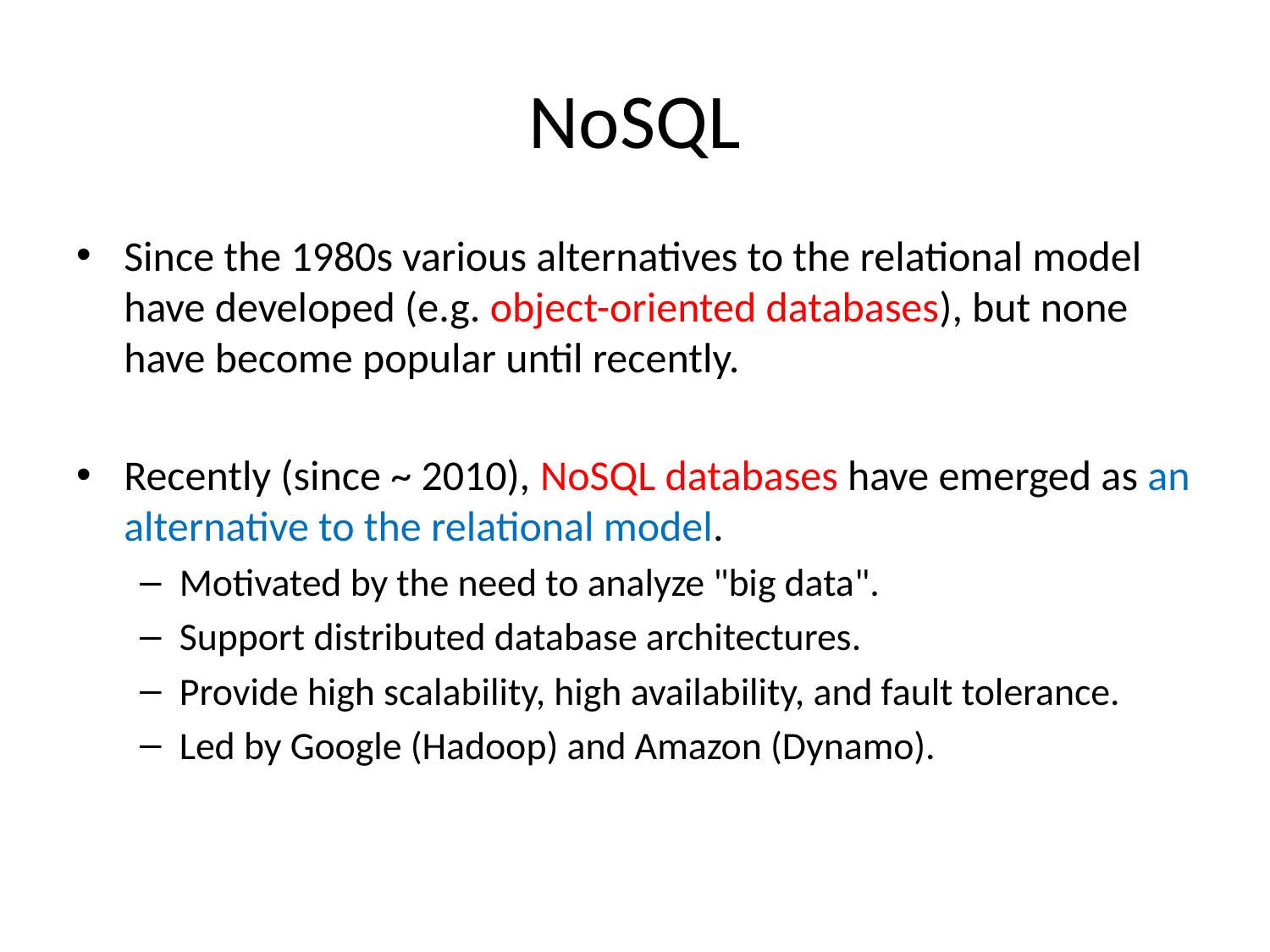

# NoSQL
Since the 1980s various alternatives to the relational model have developed (e.g. object-oriented databases), but none have become popular until recently.

Recently (since ~ 2010), NoSQL databases have emerged as an alternative to the relational model.
Motivated by the need to analyze "big data".
Support distributed database architectures.
Provide high scalability, high availability, and fault tolerance.
Led by Google (Hadoop) and Amazon (Dynamo).